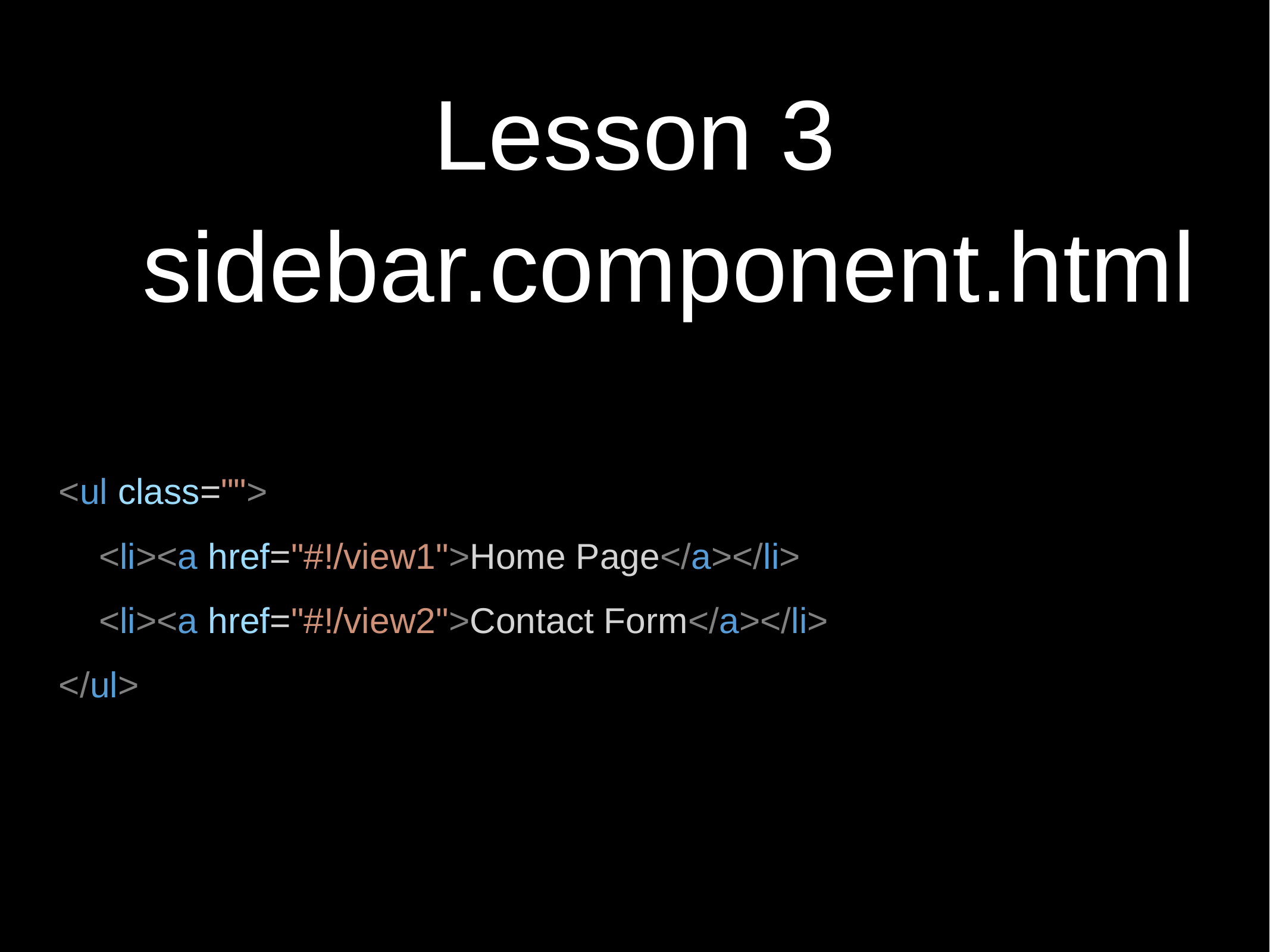

# Lesson 3
sidebar.component.html
<ul class="">
    <li><a href="#!/view1">Home Page</a></li>
    <li><a href="#!/view2">Contact Form</a></li>
</ul>